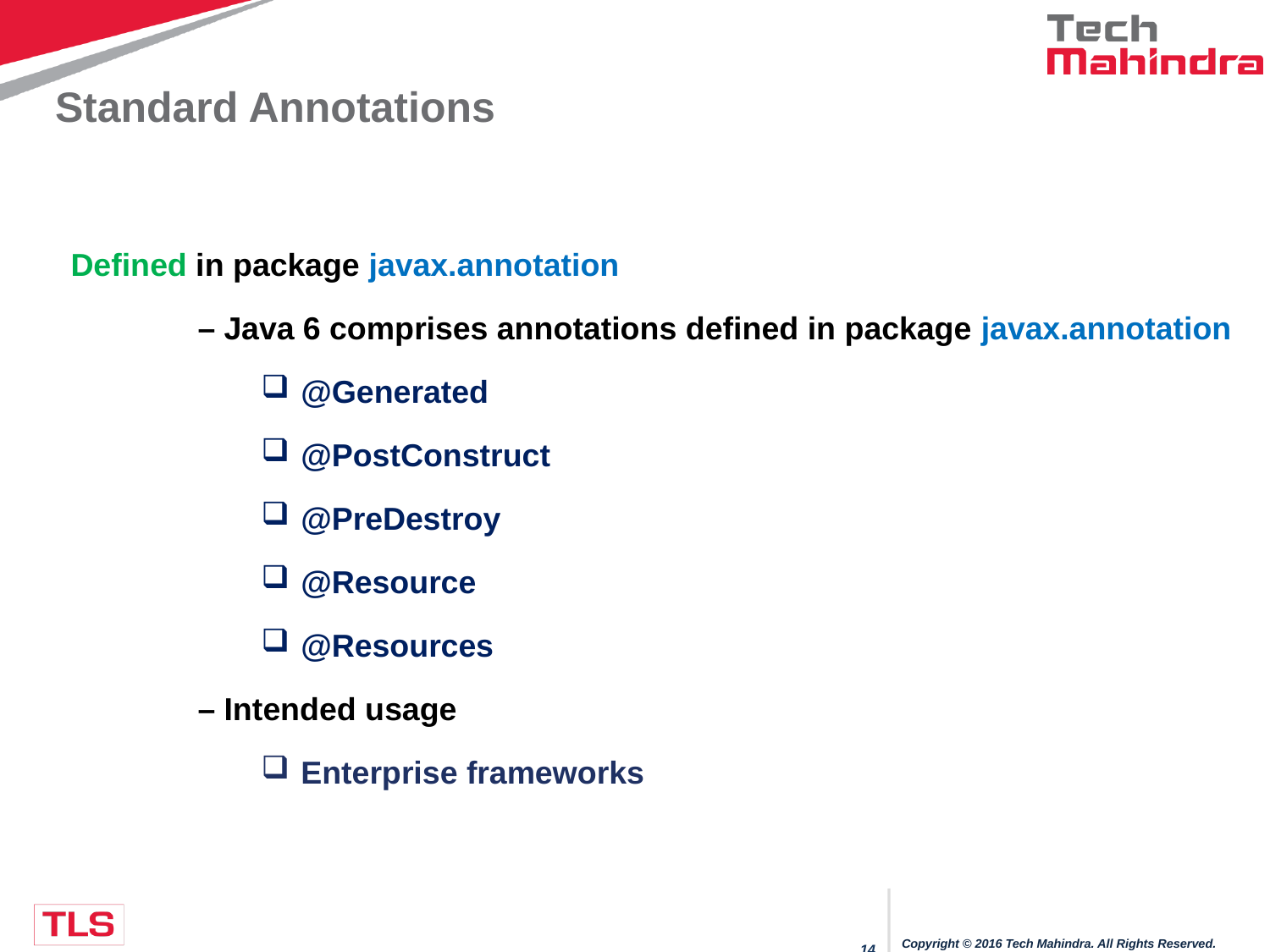

# Standard Annotations
Defined in package javax.annotation
	– Java 6 comprises annotations defined in package javax.annotation
@Generated
@PostConstruct
@PreDestroy
@Resource
@Resources
	– Intended usage
Enterprise frameworks
Copyright © 2016 Tech Mahindra. All Rights Reserved.